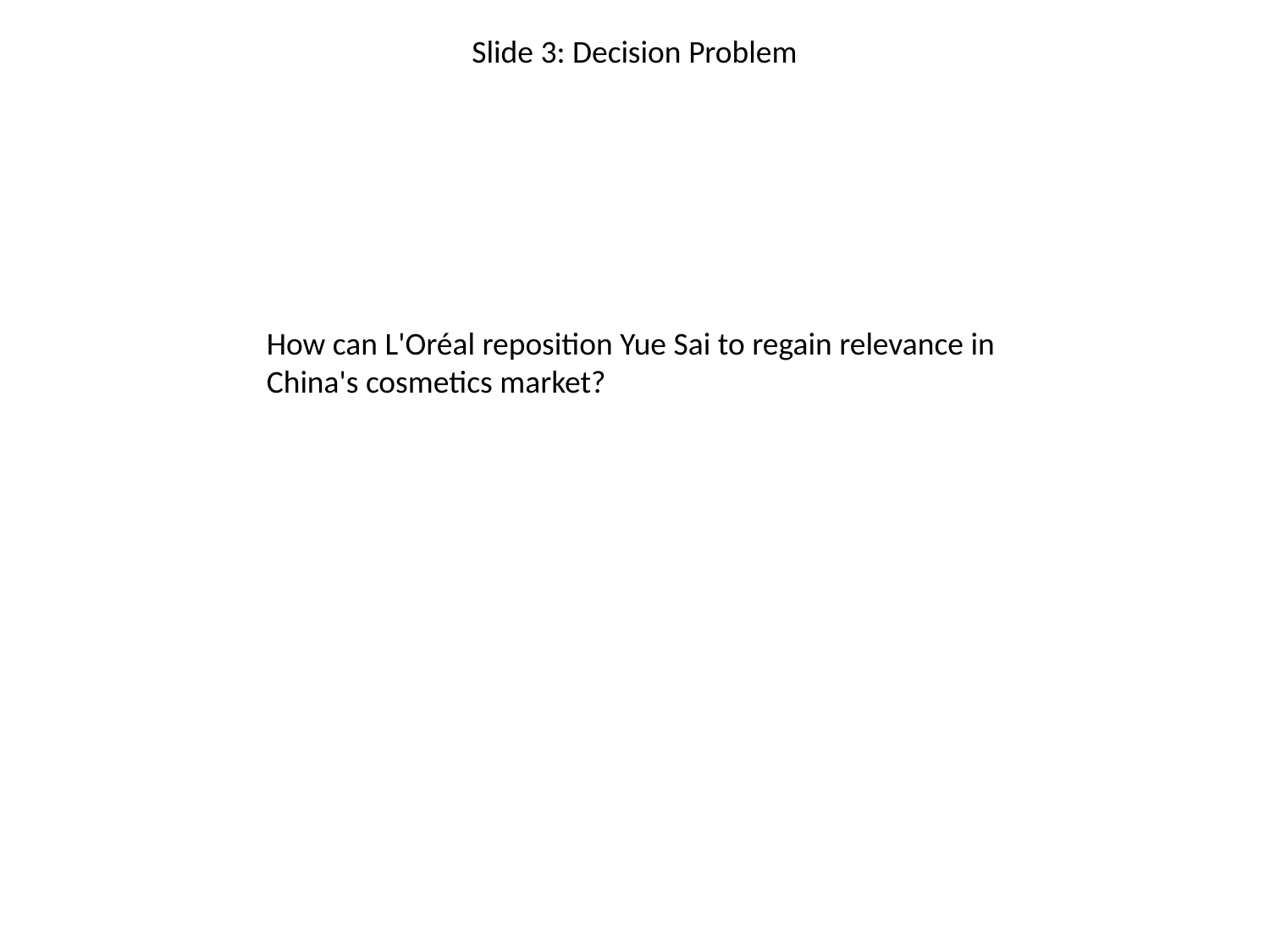

Slide 3: Decision Problem
How can L'Oréal reposition Yue Sai to regain relevance in China's cosmetics market?